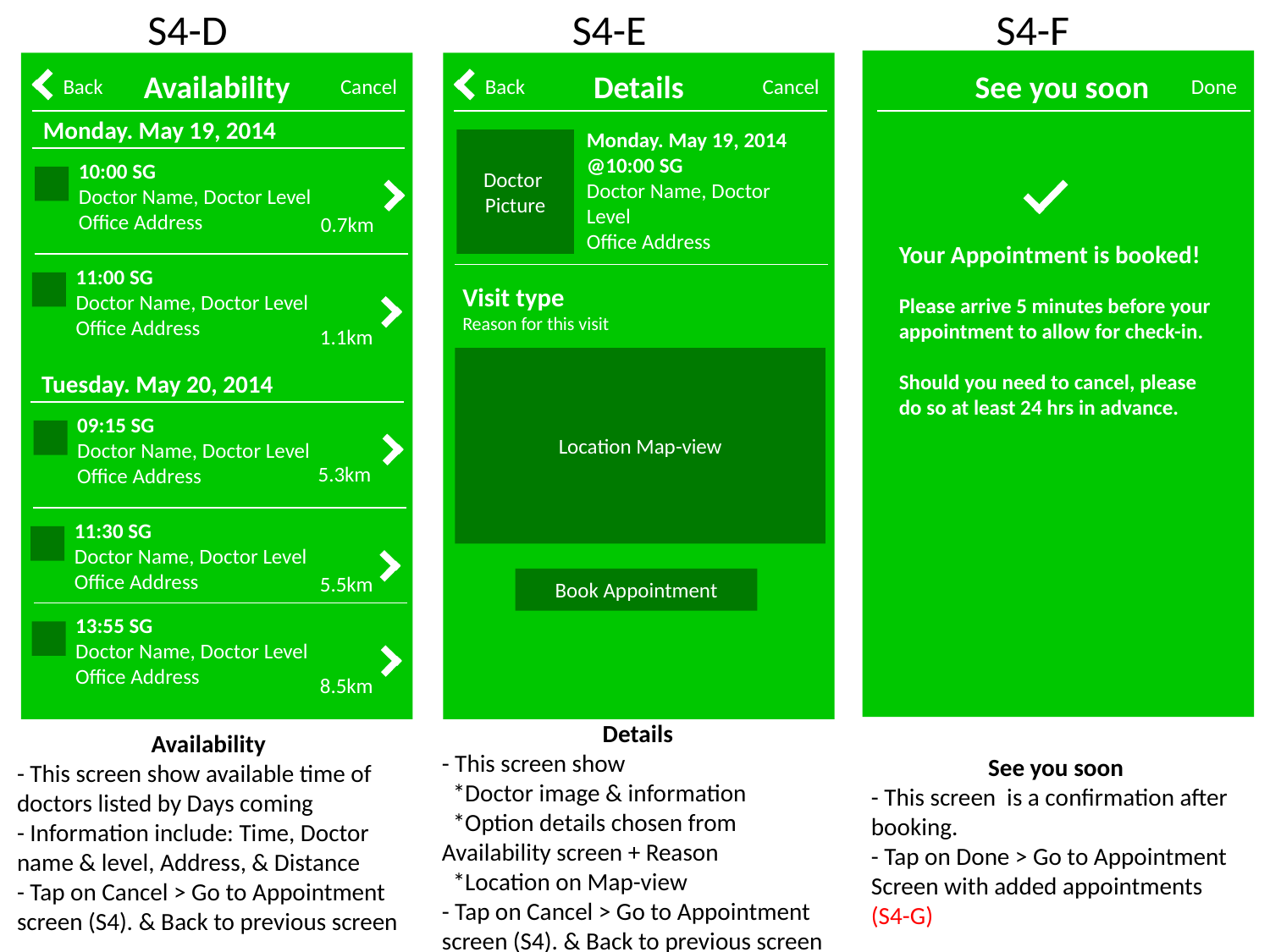

S4-D
S4-E
S4-F

Availability
Details
See you soon
Back
Cancel
Back
Cancel
Done

Monday. May 19, 2014
Monday. May 19, 2014 @10:00 SG
Doctor Name, Doctor Level
Office Address
Doctor
Picture
10:00 SG
Doctor Name, Doctor Level
Office Address

0.7km
Your Appointment is booked!
11:00 SG
Doctor Name, Doctor Level
Office Address

Visit type
Reason for this visit
Please arrive 5 minutes before your appointment to allow for check-in.

Should you need to cancel, please do so at least 24 hrs in advance.

1.1km
Location Map-view
Tuesday. May 20, 2014
09:15 SG
Doctor Name, Doctor Level
Office Address

5.3km
11:30 SG
Doctor Name, Doctor Level
Office Address

5.5km

Book Appointment
13:55 SG
Doctor Name, Doctor Level
Office Address

8.5km
Availability
- This screen show available time of doctors listed by Days coming
- Information include: Time, Doctor name & level, Address, & Distance
- Tap on Cancel > Go to Appointment screen (S4). & Back to previous screen
Details
- This screen show
  *Doctor image & information
  *Option details chosen from Availability screen + Reason
  *Location on Map-view
- Tap on Cancel > Go to Appointment screen (S4). & Back to previous screen
See you soon
- This screen  is a confirmation after booking.
- Tap on Done > Go to Appointment Screen with added appointments (S4-G)